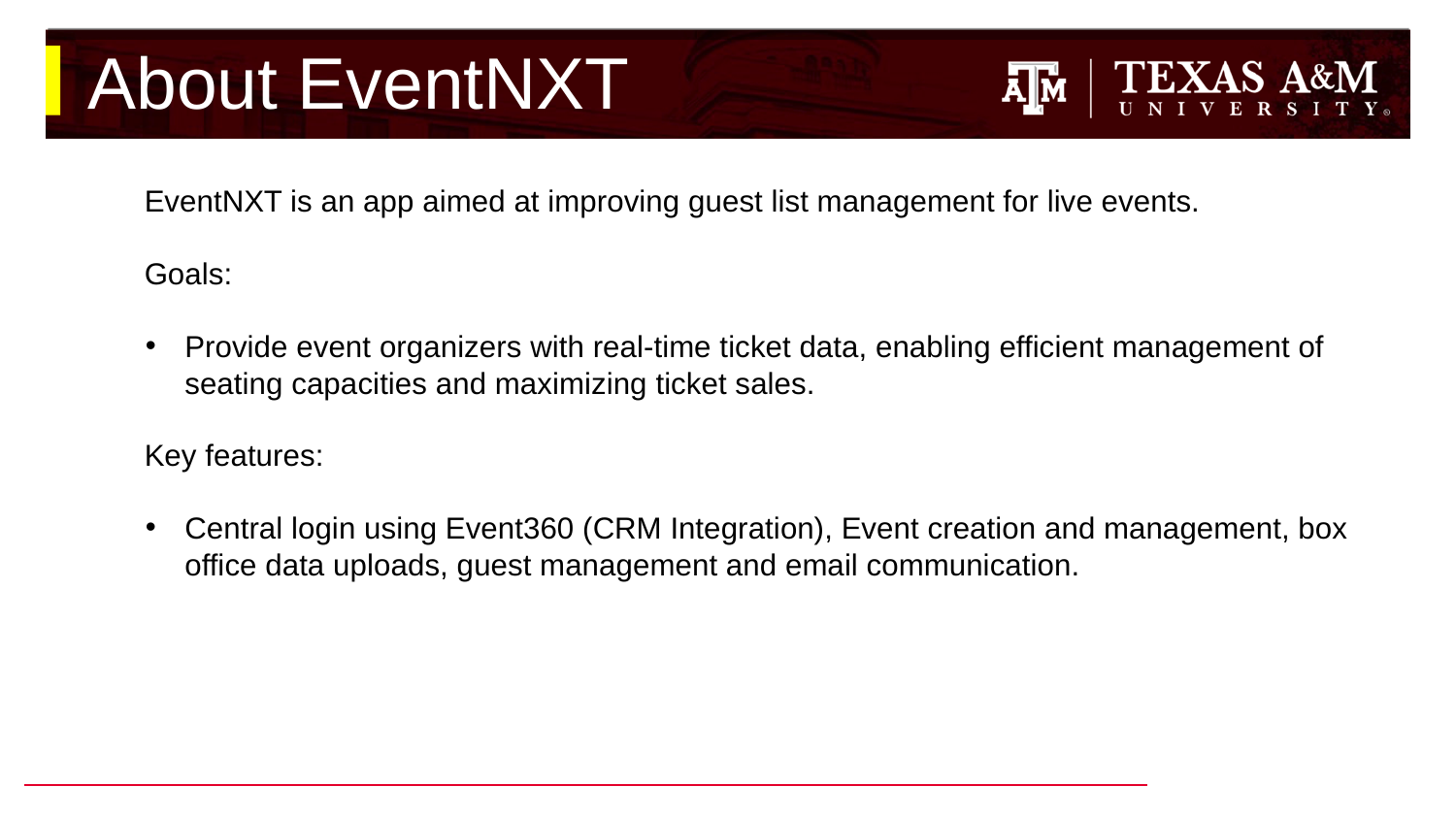

# About EventNXT
EventNXT is an app aimed at improving guest list management for live events.

Goals:

Provide event organizers with real-time ticket data, enabling efficient management of seating capacities and maximizing ticket sales.

Key features:

Central login using Event360 (CRM Integration), Event creation and management, box office data uploads, guest management and email communication.